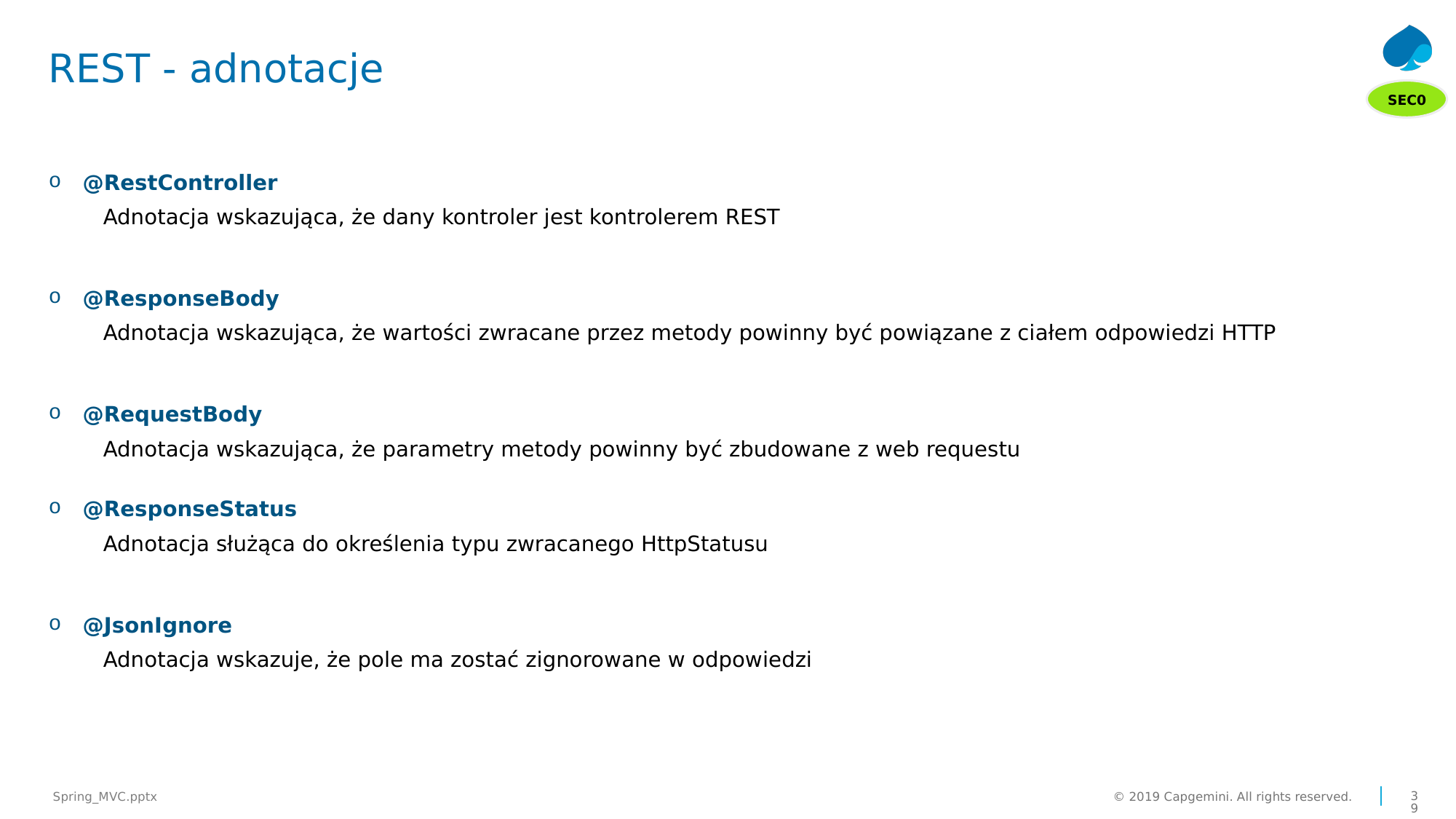

# REST - adnotacje
SEC0
@RestController
Adnotacja wskazująca, że dany kontroler jest kontrolerem REST

@ResponseBody
Adnotacja wskazująca, że wartości zwracane przez metody powinny być powiązane z ciałem odpowiedzi HTTP

@RequestBody
Adnotacja wskazująca, że parametry metody powinny być zbudowane z web requestu
@ResponseStatus
Adnotacja służąca do określenia typu zwracanego HttpStatusu

@JsonIgnore
Adnotacja wskazuje, że pole ma zostać zignorowane w odpowiedzi
© 2019 Capgemini. All rights reserved.
39